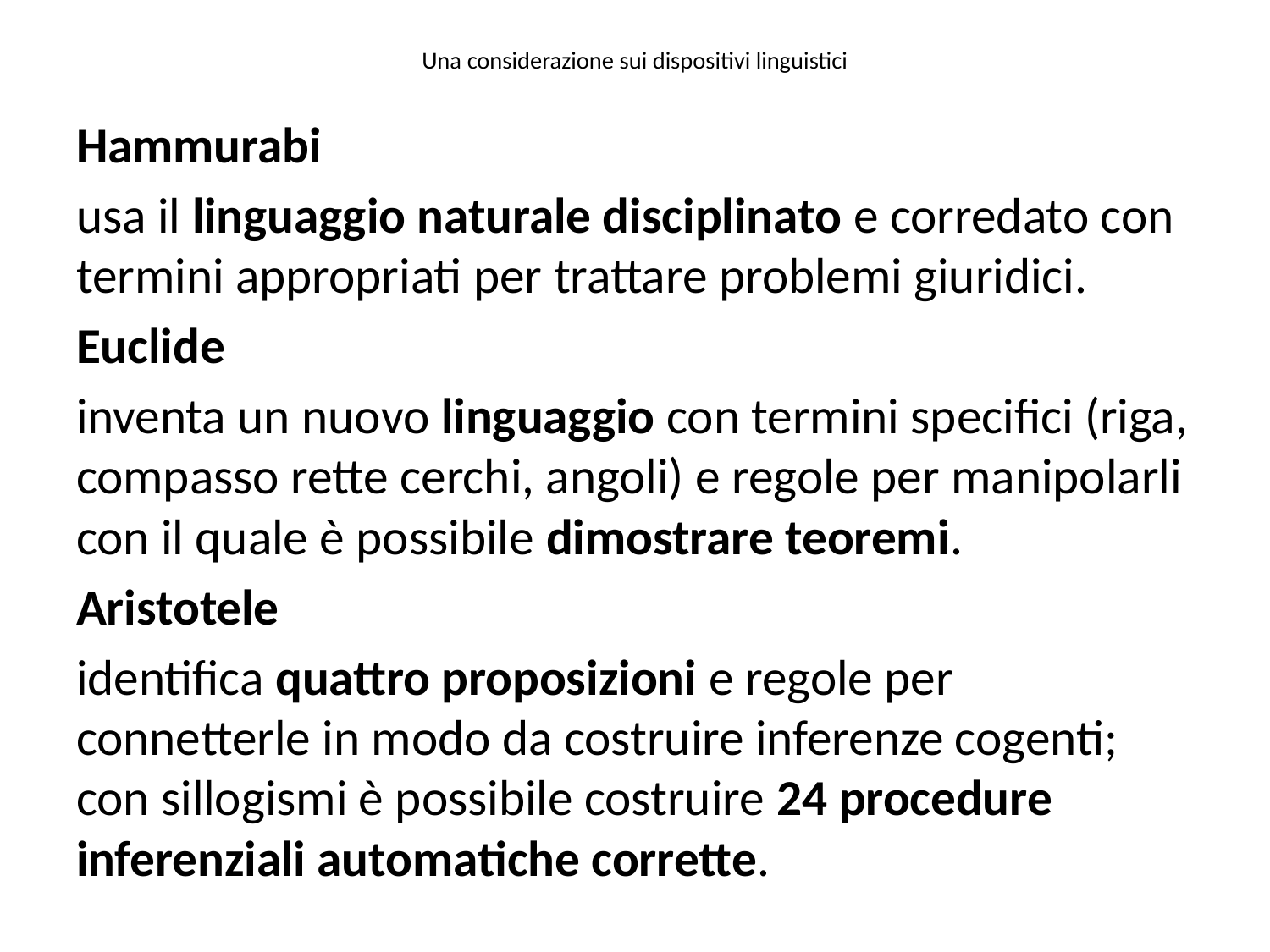

# Una considerazione sui dispositivi linguistici
Hammurabi
usa il linguaggio naturale disciplinato e corredato con termini appropriati per trattare problemi giuridici.
Euclide
inventa un nuovo linguaggio con termini specifici (riga, compasso rette cerchi, angoli) e regole per manipolarli con il quale è possibile dimostrare teoremi.
Aristotele
identifica quattro proposizioni e regole per connetterle in modo da costruire inferenze cogenti; con sillogismi è possibile costruire 24 procedure inferenziali automatiche corrette.